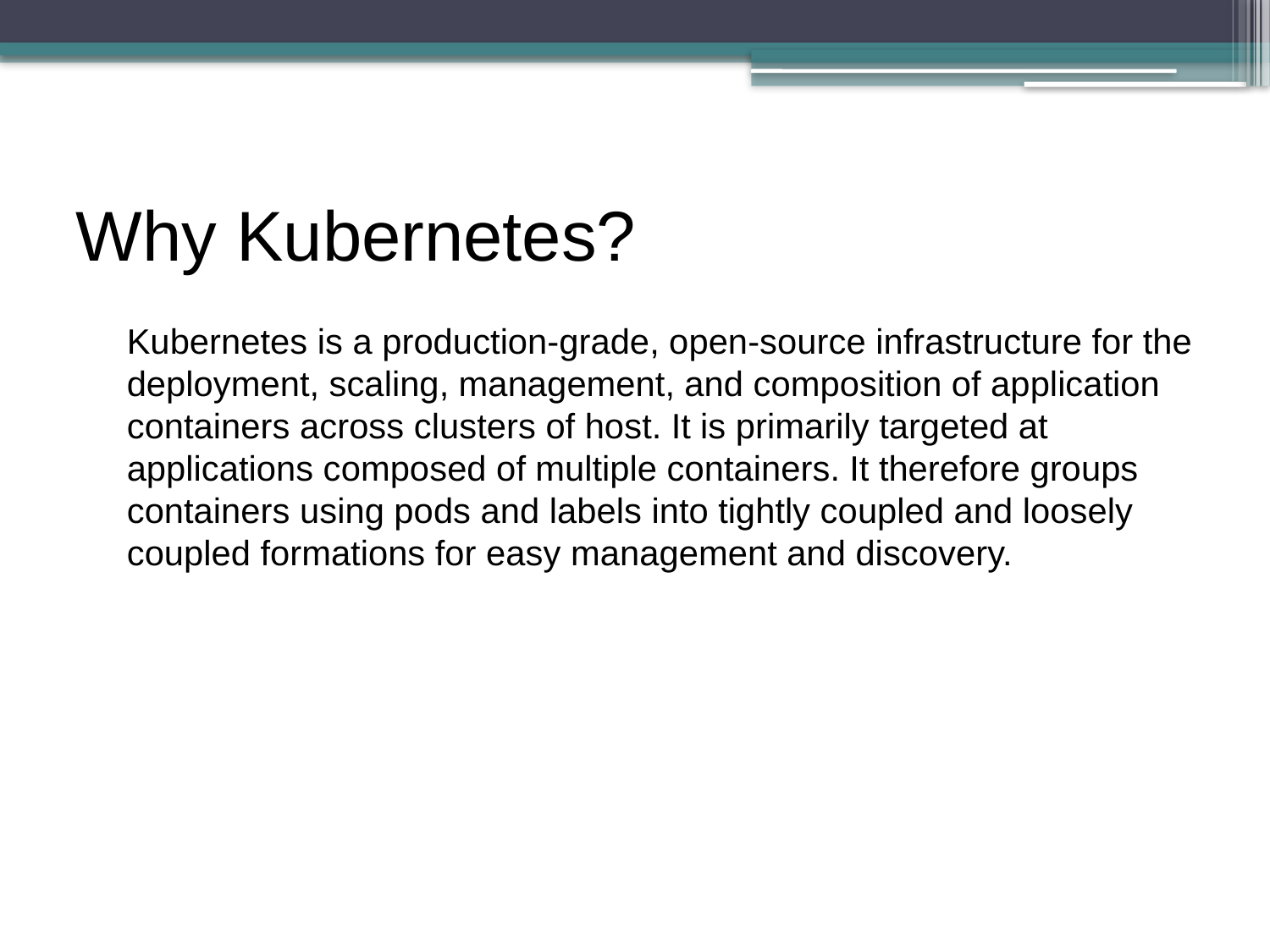

# Why Kubernetes?
	Kubernetes is a production-grade, open-source infrastructure for the deployment, scaling, management, and composition of application containers across clusters of host. It is primarily targeted at applications composed of multiple containers. It therefore groups containers using pods and labels into tightly coupled and loosely coupled formations for easy management and discovery.